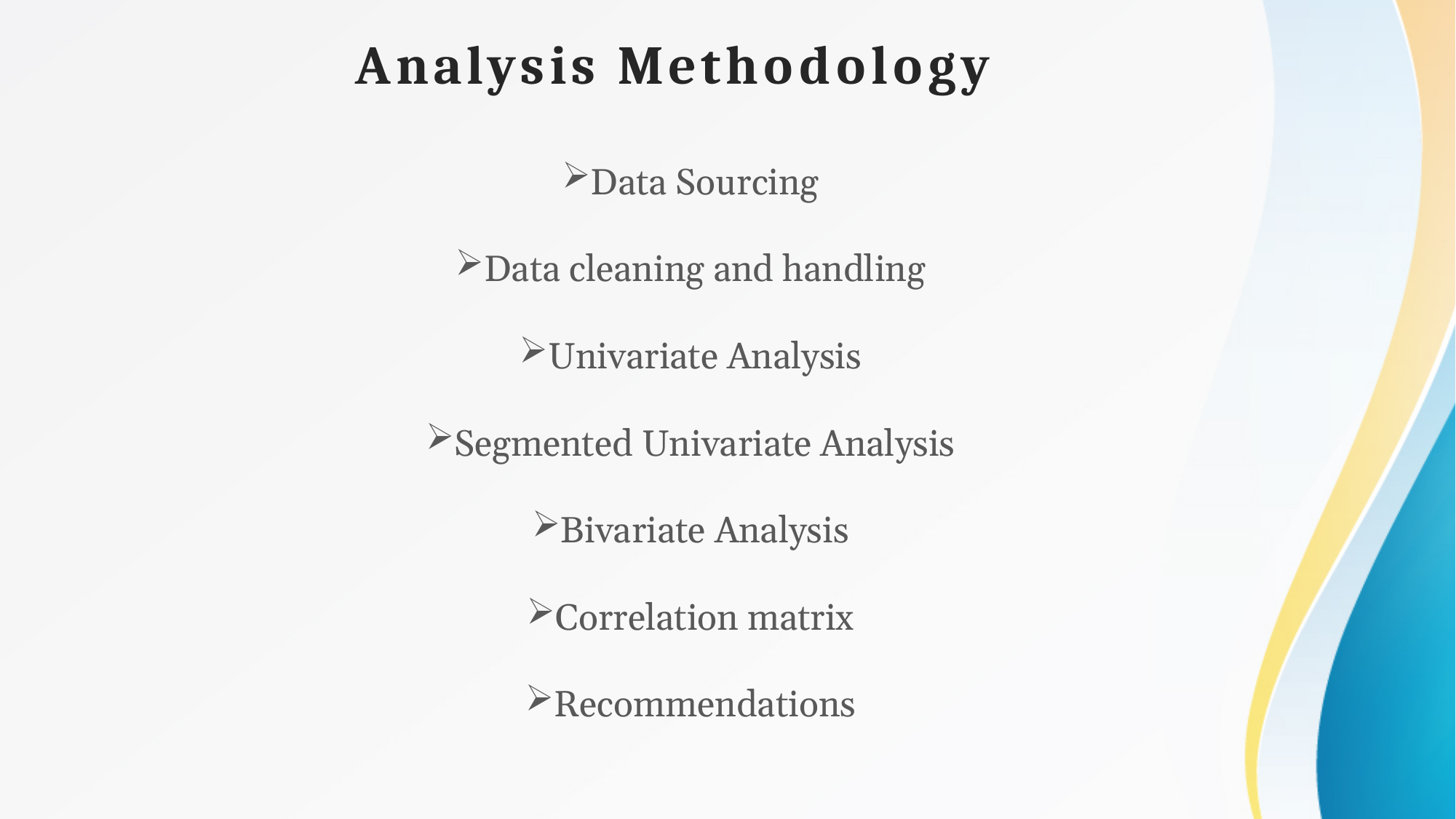

Analysis Methodology
Data Sourcing
Data cleaning and handling
Univariate Analysis
Segmented Univariate Analysis
Bivariate Analysis
Correlation matrix
Recommendations